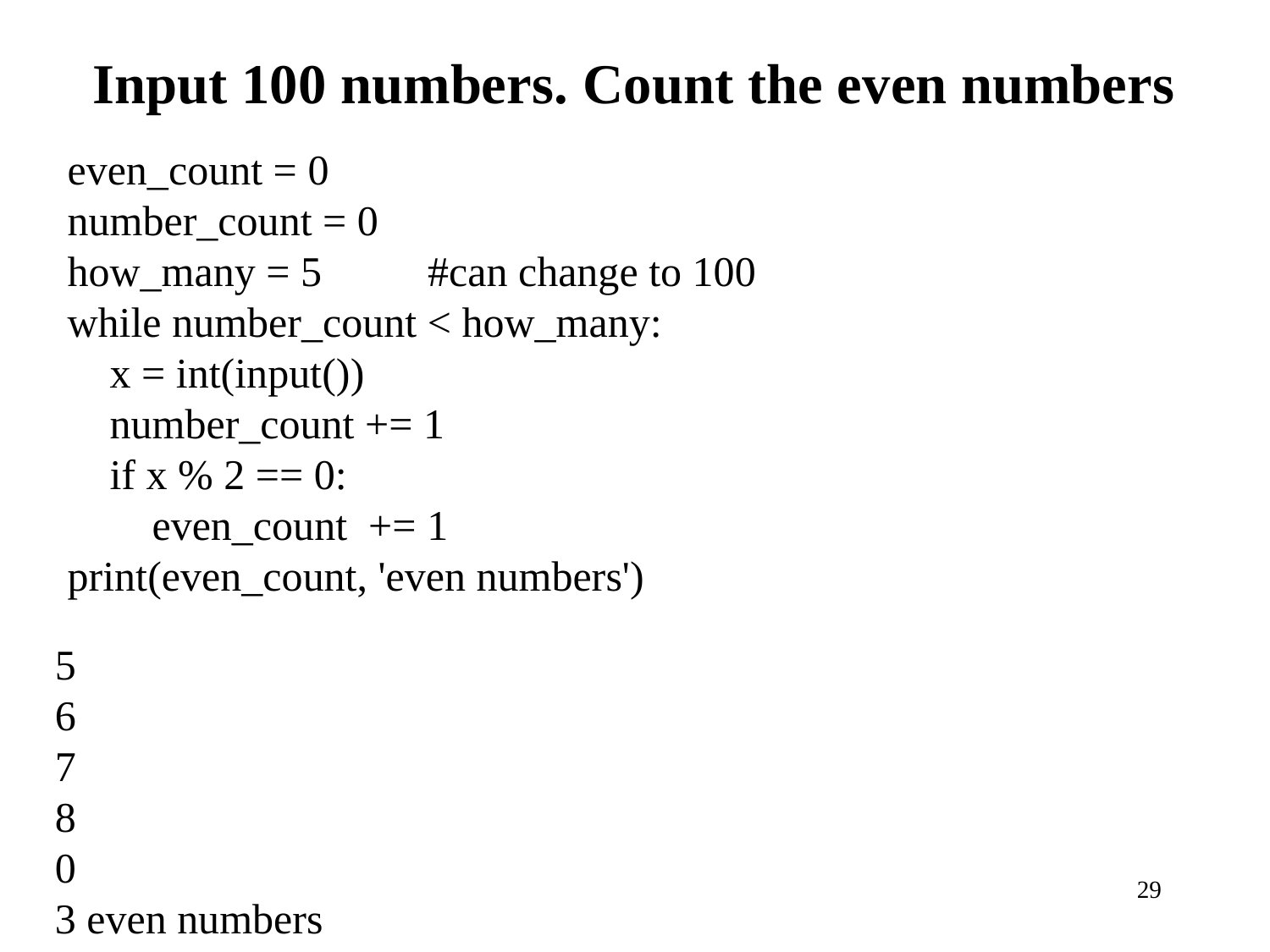

# Input 100 numbers. Count the even numbers
even_count = 0
number_count = 0
how_many = 5          #can change to 100
while number_count < how_many:
    x = int(input())
    number_count += 1
    if x % 2 == 0:
        even_count  += 1
print(even_count, 'even numbers')
5
6
7
8
0
3 even numbers
29